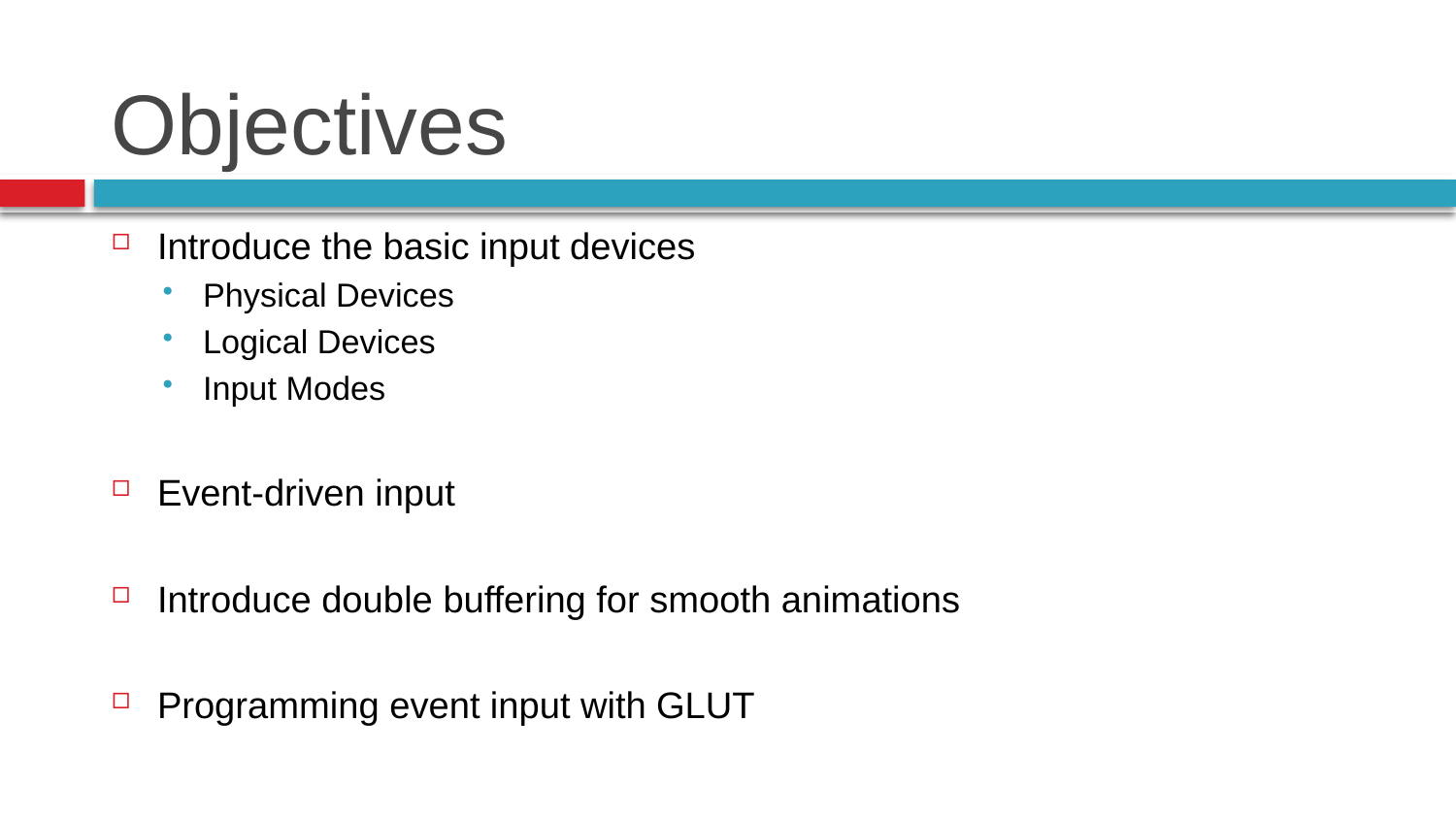

# Objectives
Introduce the basic input devices
Physical Devices
Logical Devices
Input Modes

Event-driven input

Introduce double buffering for smooth animations

Programming event input with GLUT